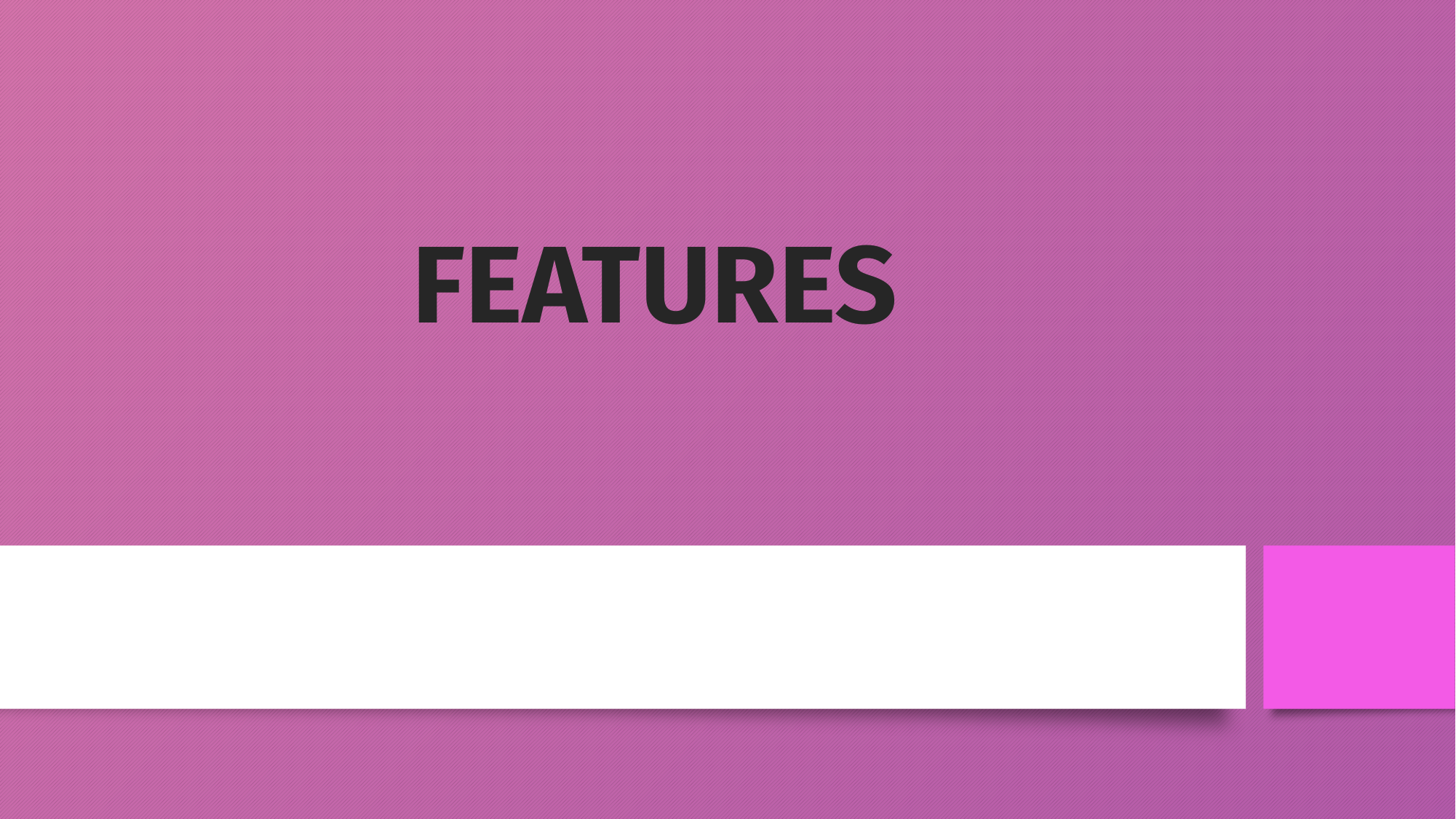

# FEATURES
We have ADD , Update  and show Products features:-